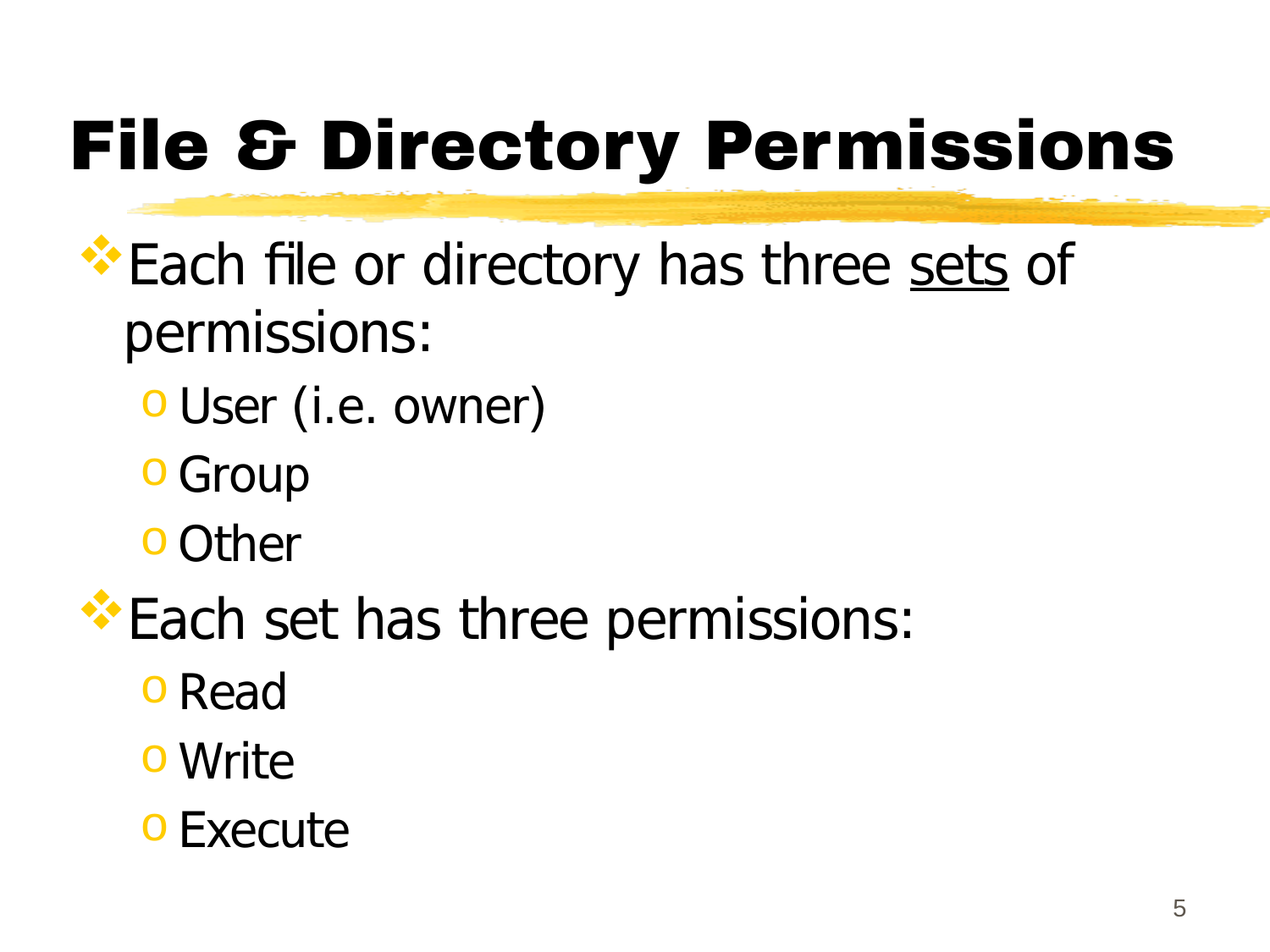

# File & Directory Permissions
Each file or directory has three sets of permissions:
User (i.e. owner)
Group
Other
Each set has three permissions:
Read
Write
Execute

5